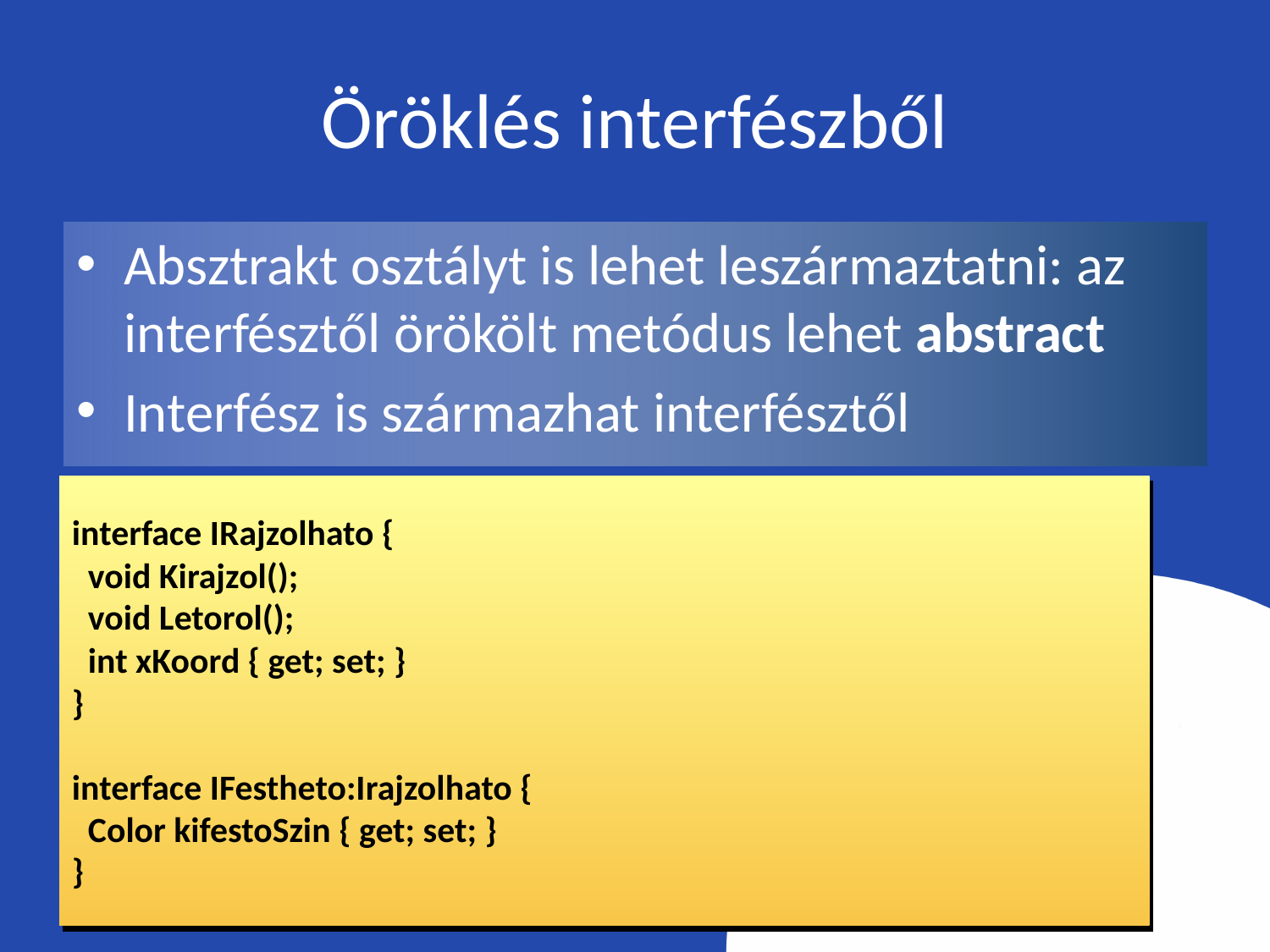

# Öröklés interfészből
Absztrakt osztályt is lehet leszármaztatni: az interfésztől örökölt metódus lehet abstract
Interfész is származhat interfésztől
interface IRajzolhato {
  void Kirajzol();
  void Letorol();
  int xKoord { get; set; }
}

interface IFestheto:Irajzolhato {
  Color kifestoSzin { get; set; }
}